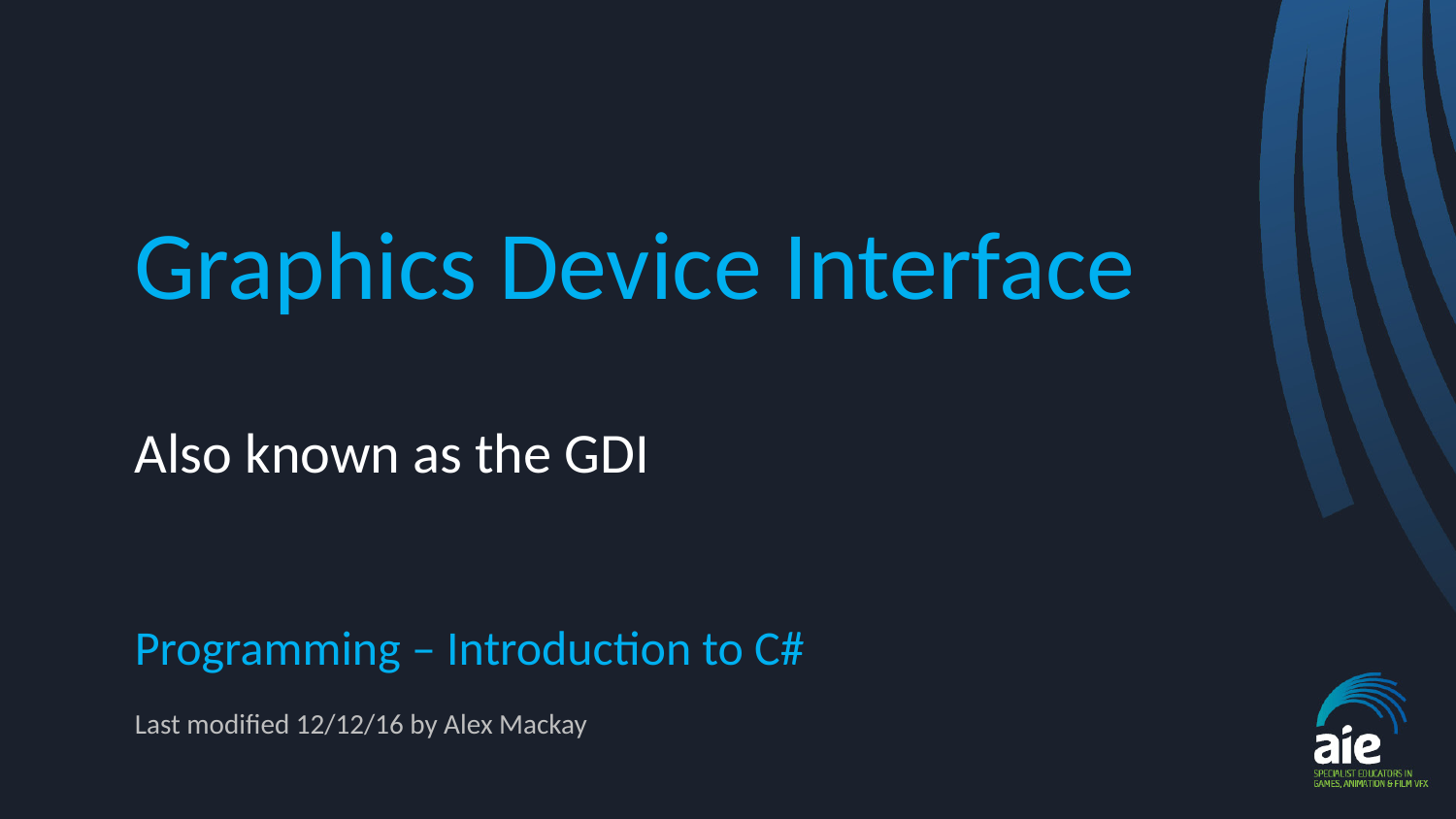

# Graphics Device Interface
Also known as the GDI
Programming – Introduction to C#
Last modified 12/12/16 by Alex Mackay